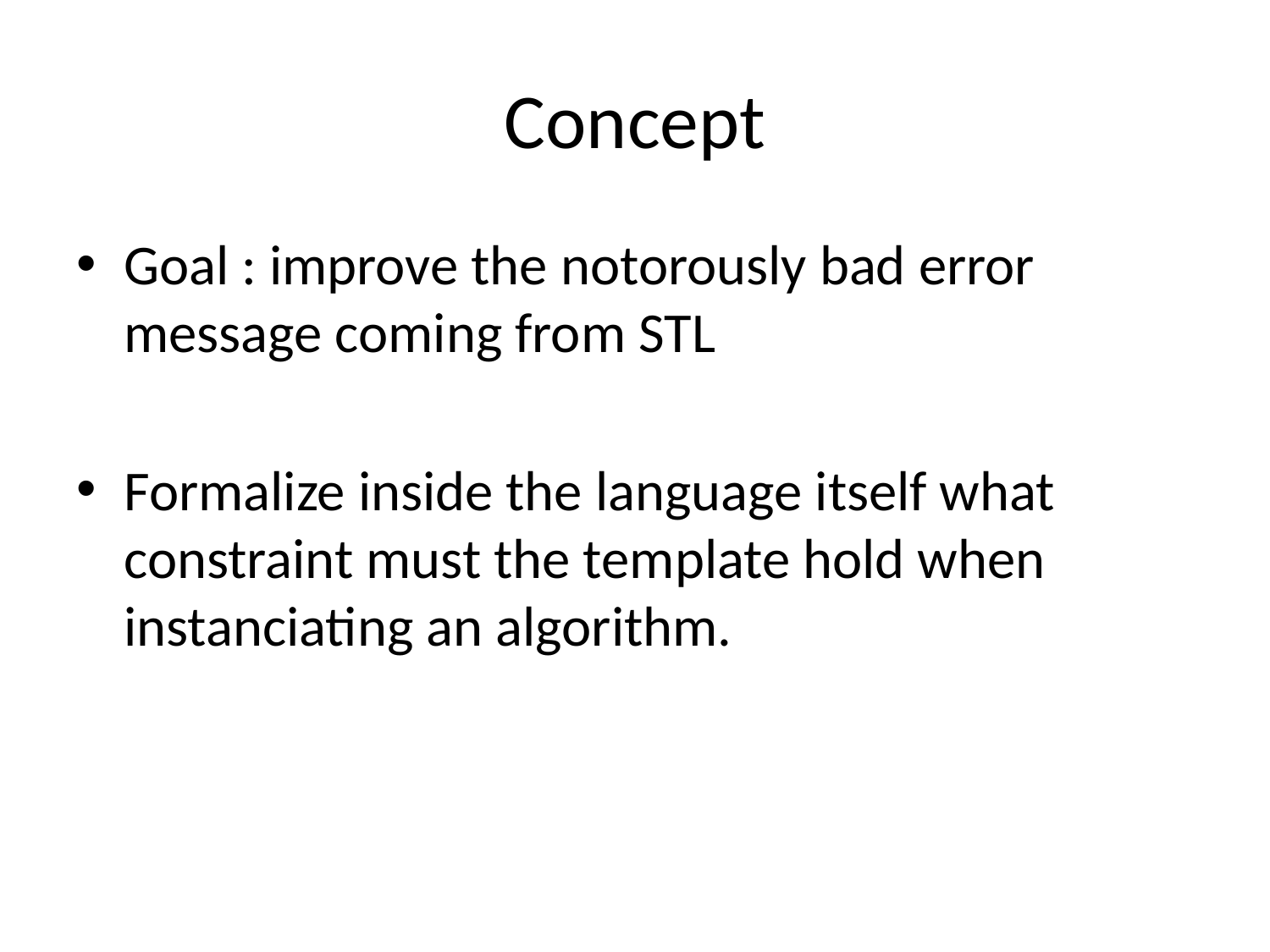

# Concept
Goal : improve the notorously bad error message coming from STL

Formalize inside the language itself what constraint must the template hold when instanciating an algorithm.